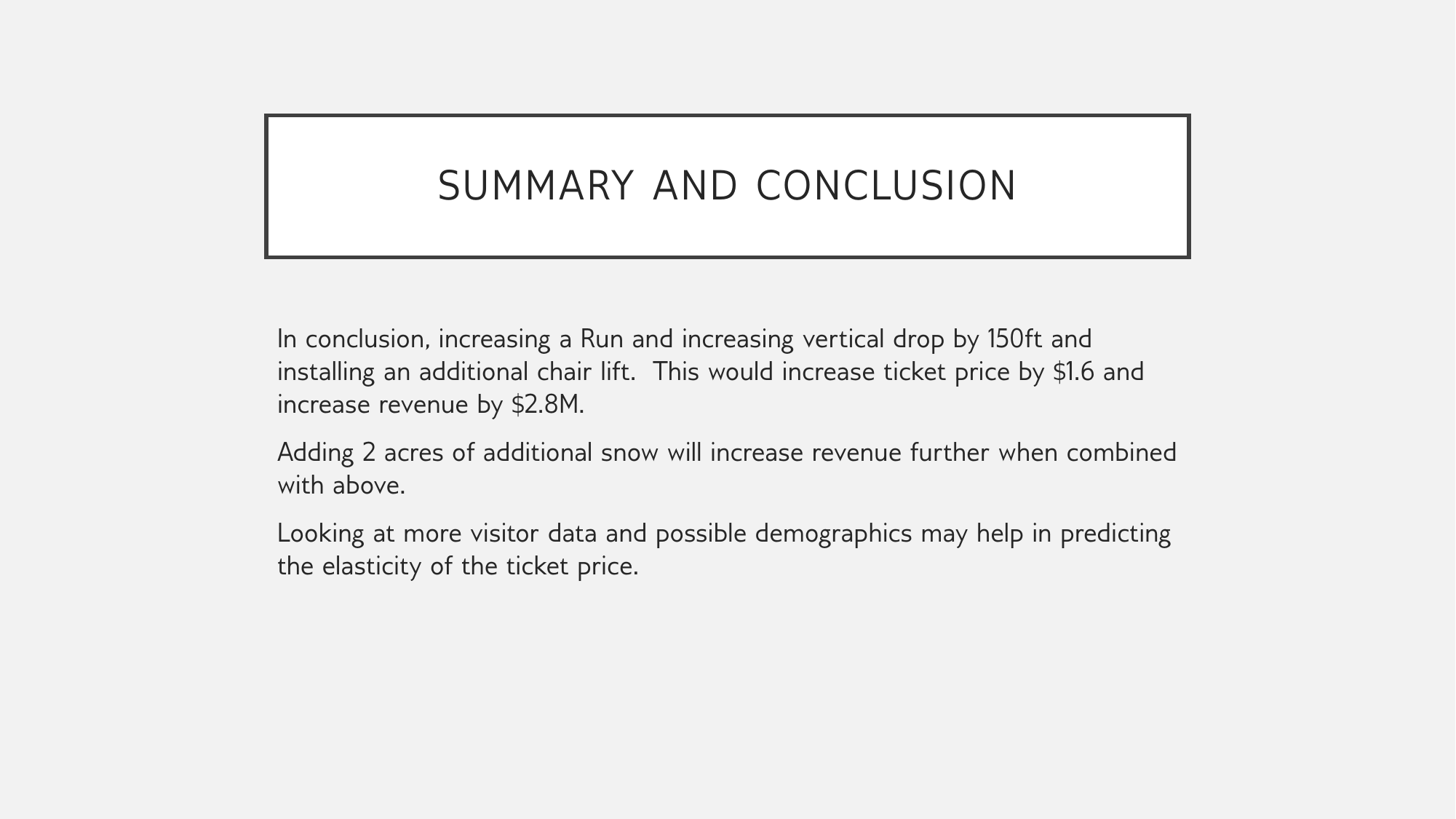

# Summary and conclusion
In conclusion, increasing a Run and increasing vertical drop by 150ft and installing an additional chair lift.  This would increase ticket price by $1.6 and increase revenue by $2.8M.
Adding 2 acres of additional snow will increase revenue further when combined with above.
Looking at more visitor data and possible demographics may help in predicting the elasticity of the ticket price.